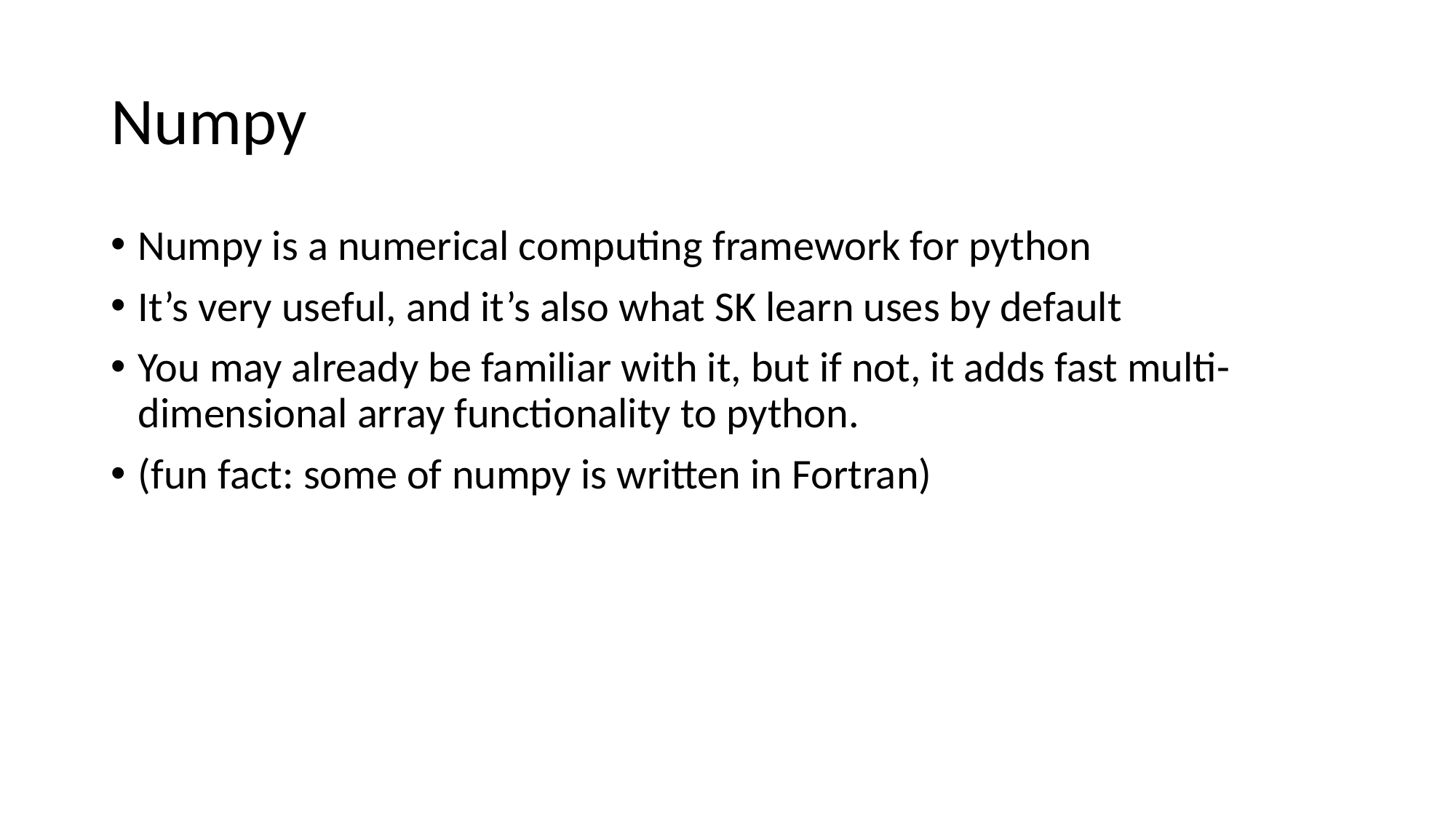

# Numpy
Numpy is a numerical computing framework for python
It’s very useful, and it’s also what SK learn uses by default
You may already be familiar with it, but if not, it adds fast multi-dimensional array functionality to python.
(fun fact: some of numpy is written in Fortran)